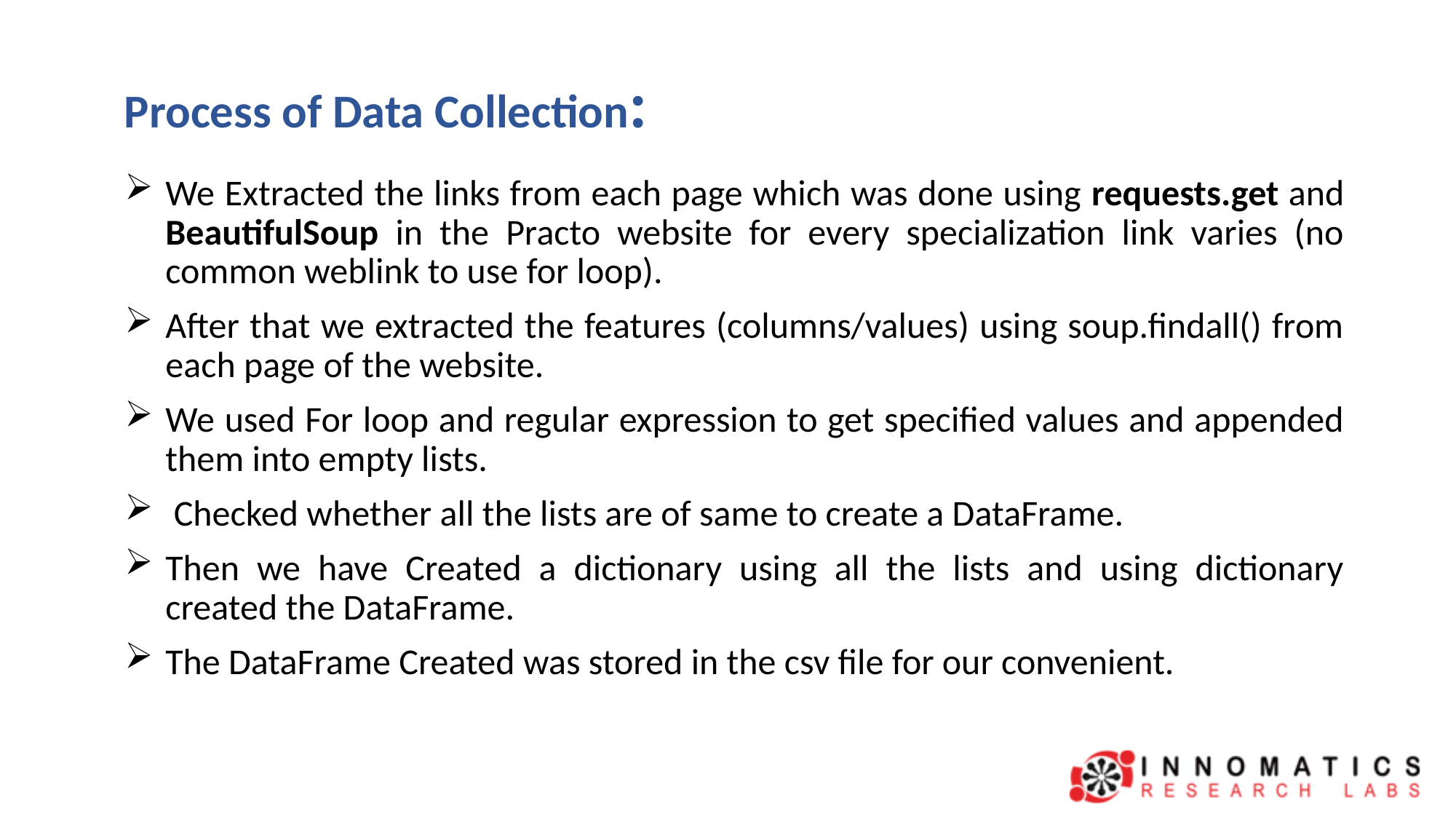

# Process of Data Collection:
We Extracted the links from each page which was done using requests.get and BeautifulSoup in the Practo website for every specialization link varies (no common weblink to use for loop).
After that we extracted the features (columns/values) using soup.findall() from each page of the website.
We used For loop and regular expression to get specified values and appended them into empty lists.
 Checked whether all the lists are of same to create a DataFrame.
Then we have Created a dictionary using all the lists and using dictionary created the DataFrame.
The DataFrame Created was stored in the csv file for our convenient.